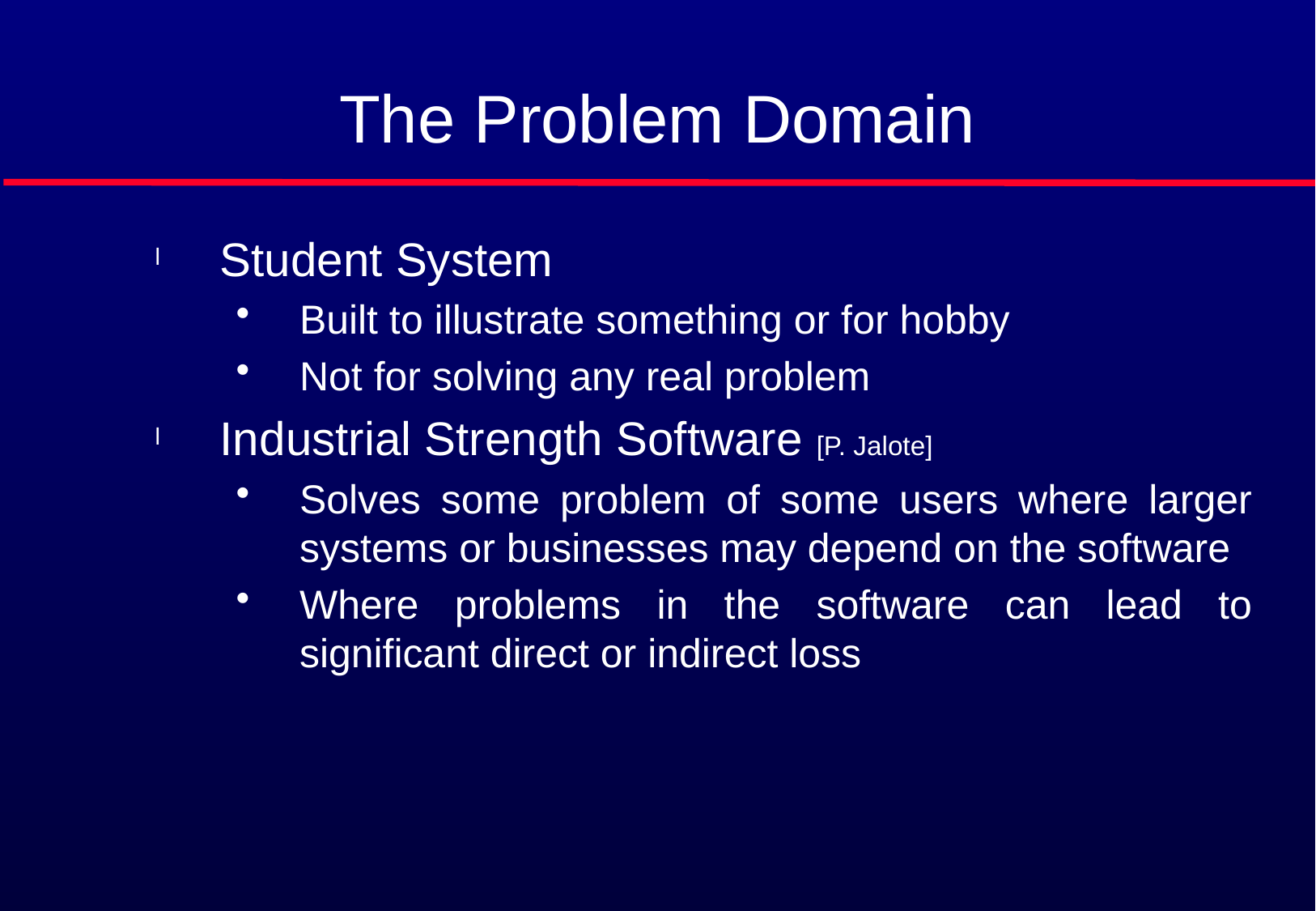

# The Problem Domain
Student System
Built to illustrate something or for hobby
Not for solving any real problem
Industrial Strength Software [P. Jalote]
Solves some problem of some users where larger systems or businesses may depend on the software
Where problems in the software can lead to significant direct or indirect loss